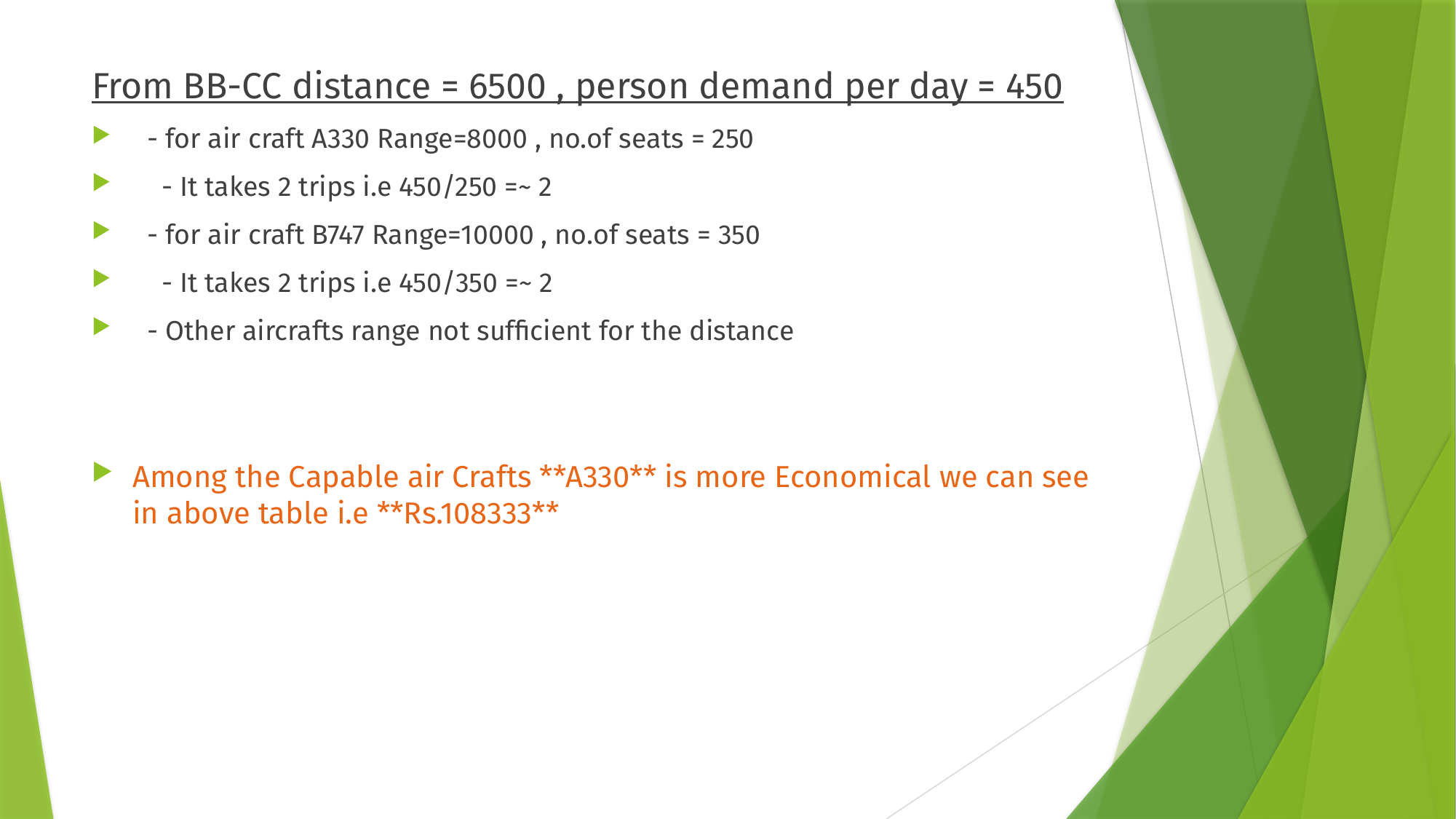

From BB-CC distance = 6500 , person demand per day = 450
  - for air craft A330 Range=8000 , no.of seats = 250
    - It takes 2 trips i.e 450/250 =~ 2
  - for air craft B747 Range=10000 , no.of seats = 350
    - It takes 2 trips i.e 450/350 =~ 2
  - Other aircrafts range not sufficient for the distance

Among the Capable air Crafts **A330** is more Economical we can see in above table i.e **Rs.108333**